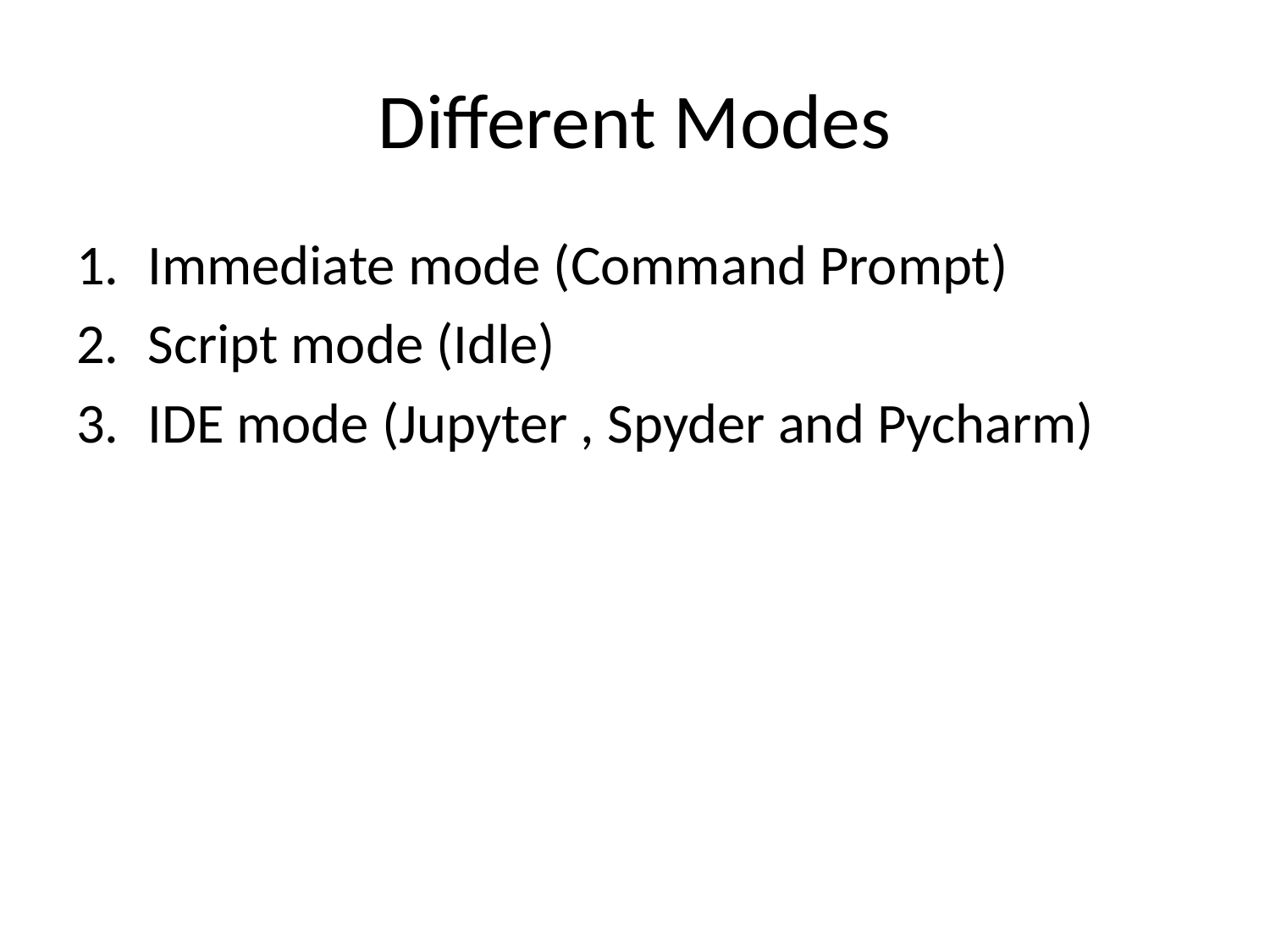

# Different Modes
Immediate mode (Command Prompt)
Script mode (Idle)
IDE mode (Jupyter , Spyder and Pycharm)